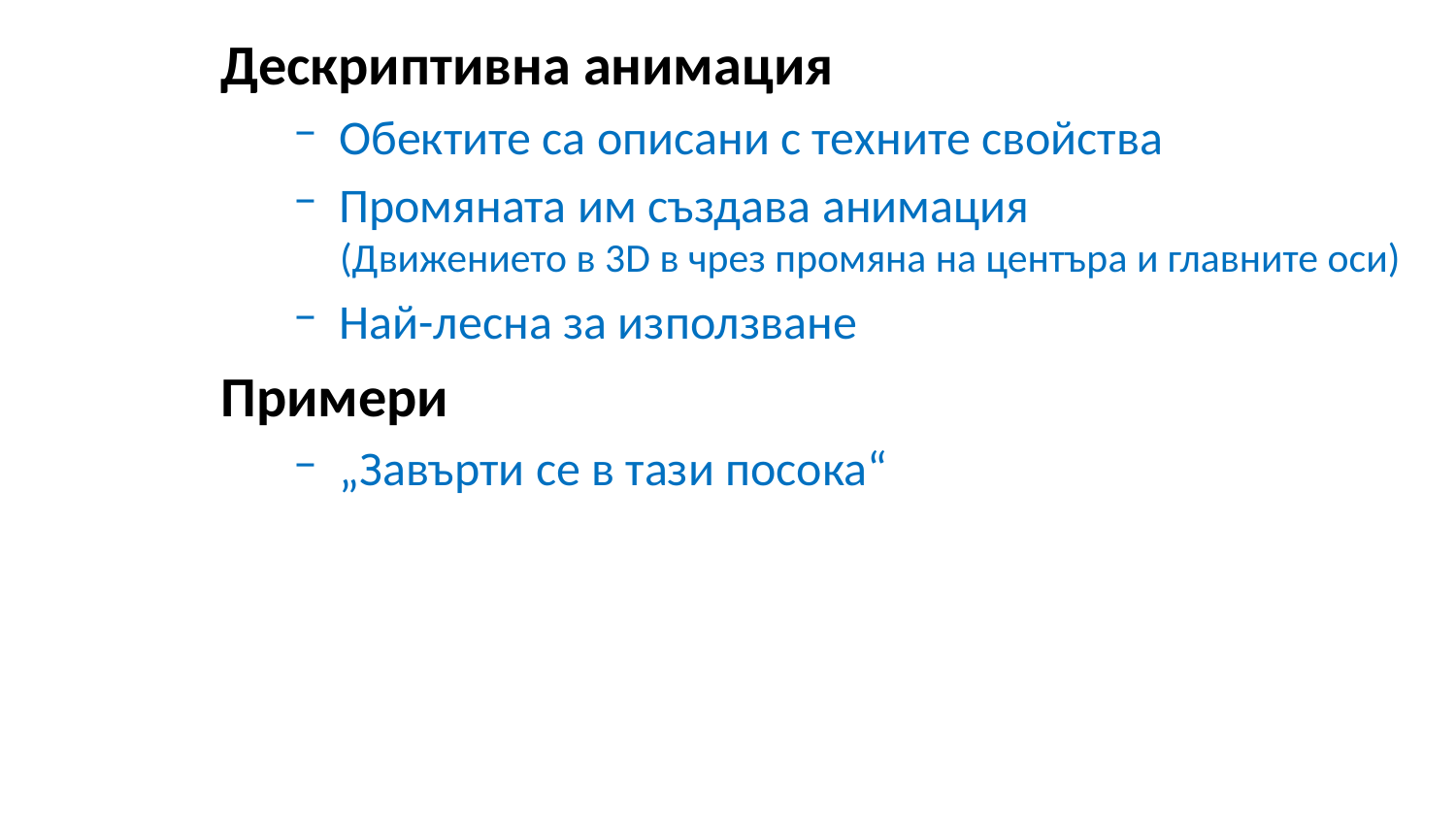

Дескриптивна анимация
Обектите са описани с техните свойства
Промяната им създава анимация
(Движението в 3D в чрез промяна на центъра и главните оси)
Най-лесна за използване
Примери
„Завърти се в тази посока“